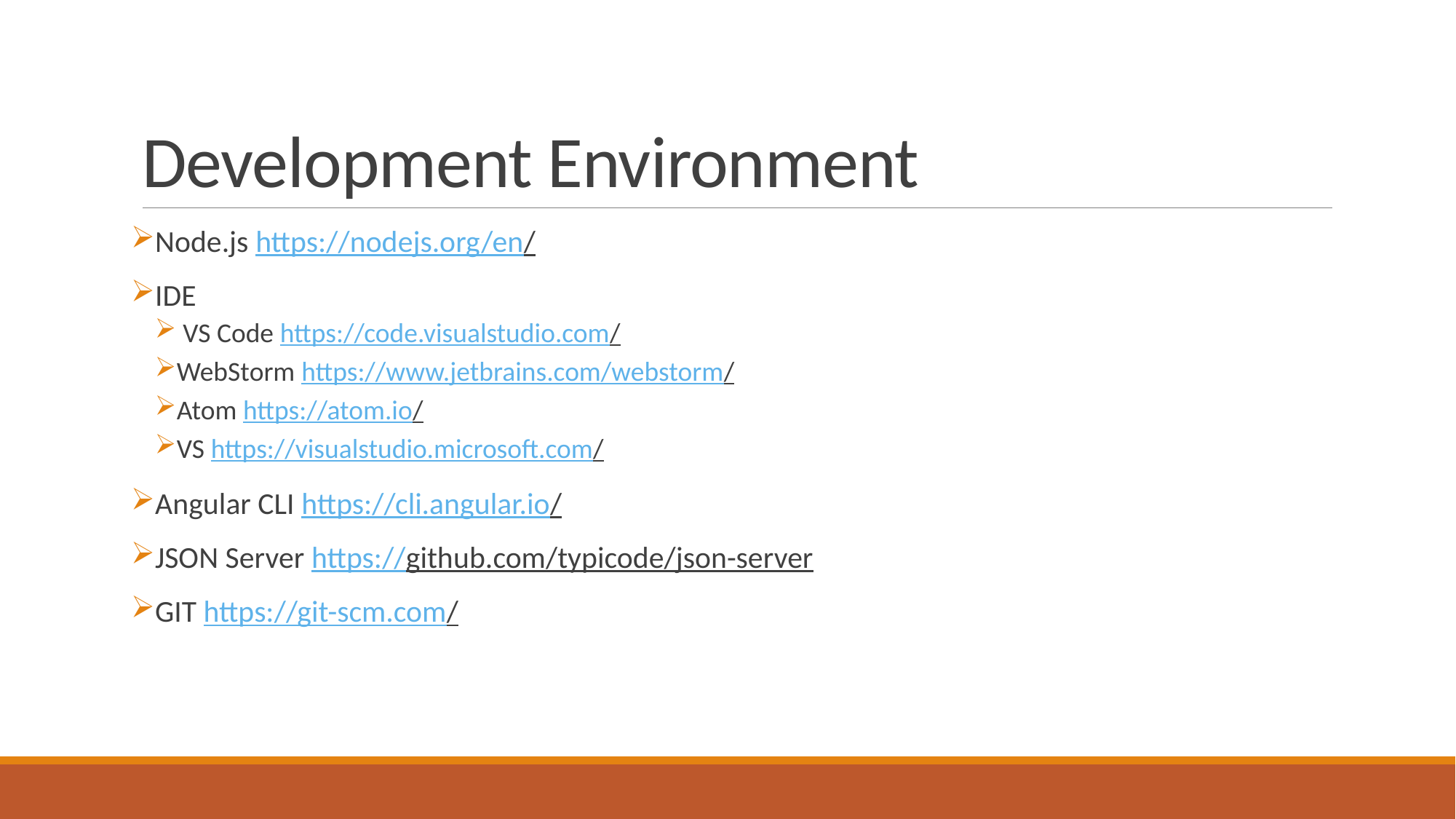

# Development Environment
Node.js https://nodejs.org/en/
IDE
 VS Code https://code.visualstudio.com/
WebStorm https://www.jetbrains.com/webstorm/
Atom https://atom.io/
VS https://visualstudio.microsoft.com/
Angular CLI https://cli.angular.io/
JSON Server https://github.com/typicode/json-server
GIT https://git-scm.com/